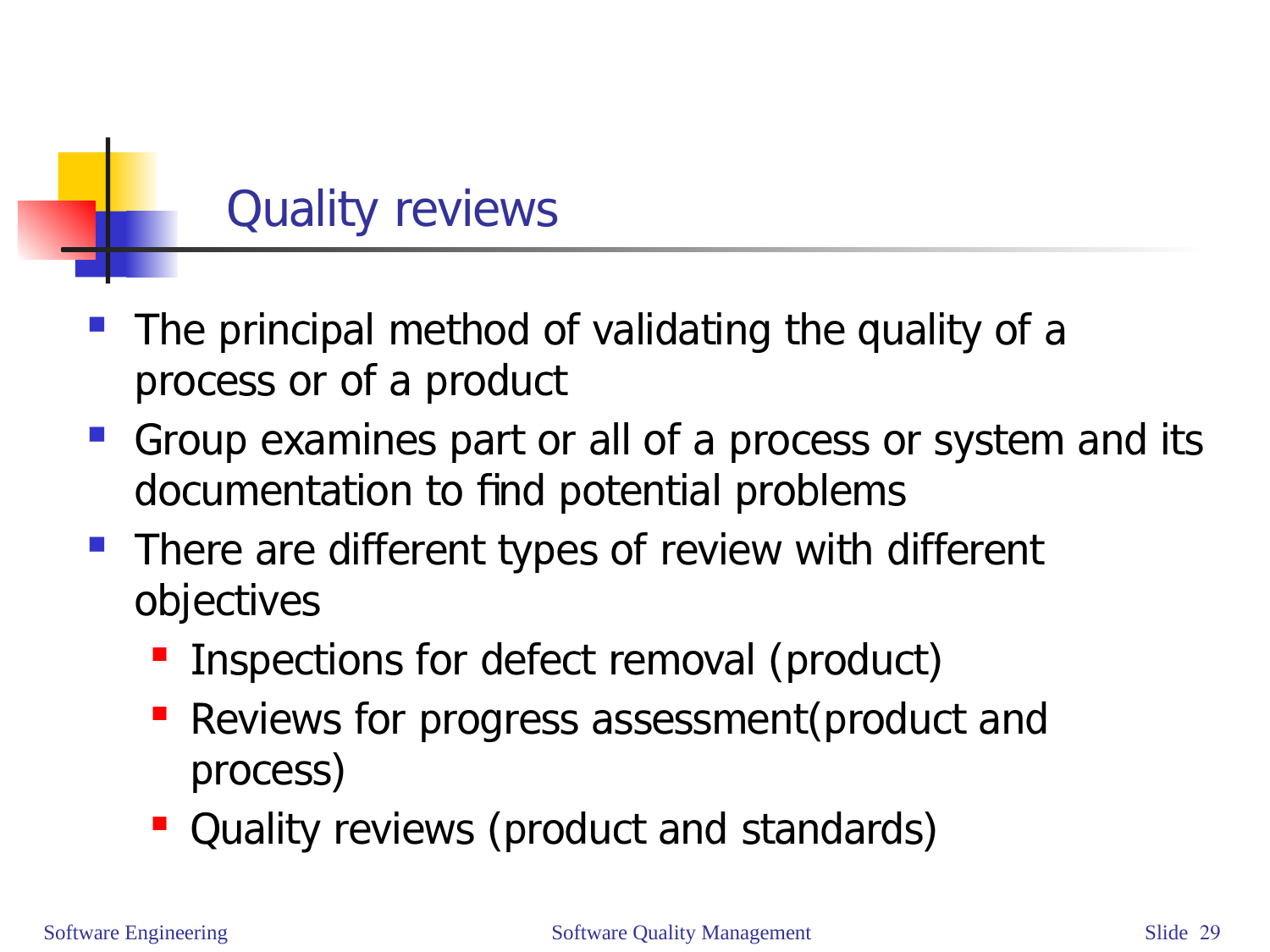

# Quality reviews
The principal method of validating the quality of a process or of a product
Group examines part or all of a process or system and its documentation to find potential problems
There are different types of review with different objectives
Inspections for defect removal (product)
Reviews for progress assessment(product and process)
Quality reviews (product and standards)